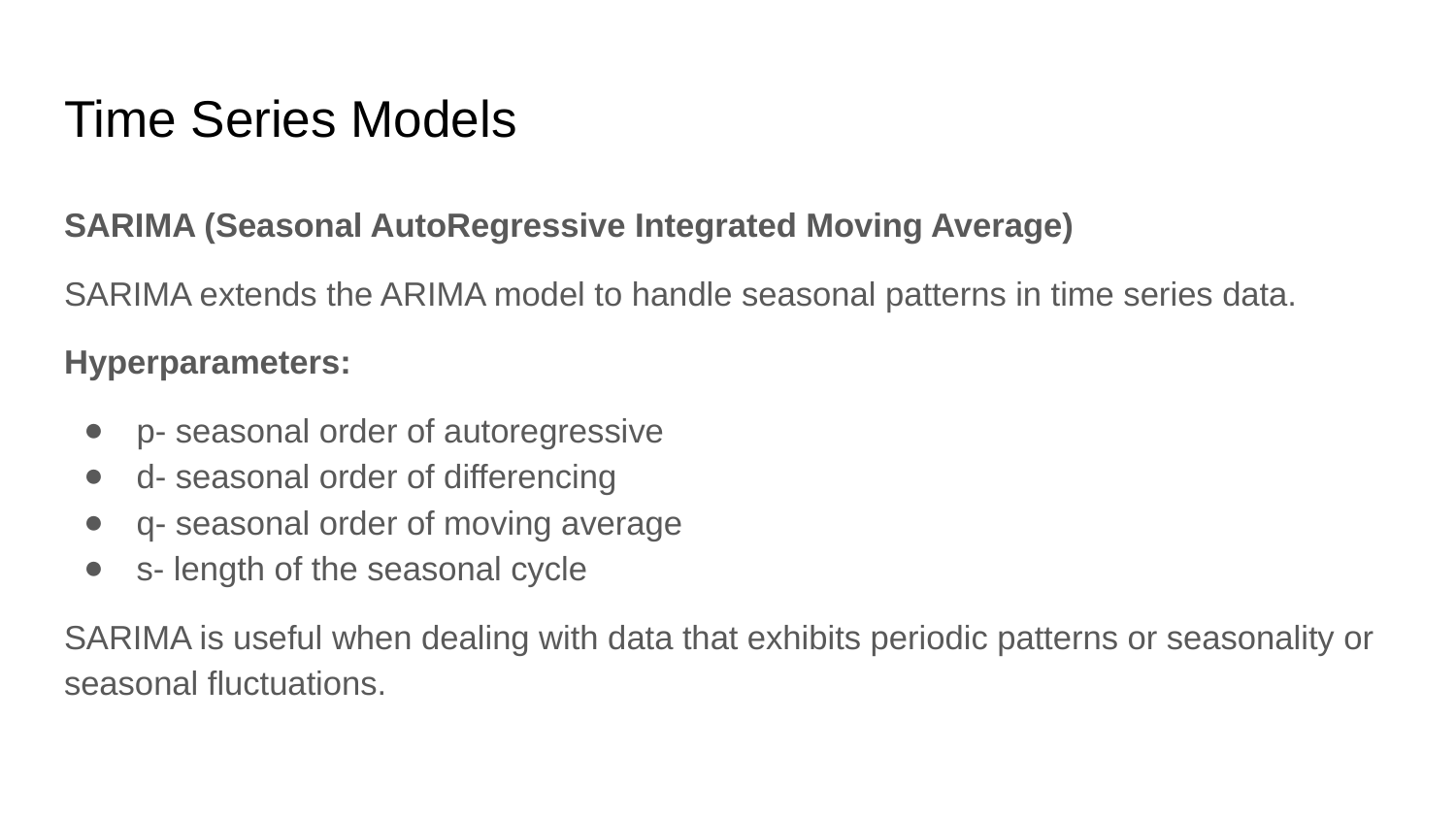

# Time Series Models
SARIMA (Seasonal AutoRegressive Integrated Moving Average)
SARIMA extends the ARIMA model to handle seasonal patterns in time series data.
Hyperparameters:
p- seasonal order of autoregressive
d- seasonal order of differencing
q- seasonal order of moving average
s- length of the seasonal cycle
SARIMA is useful when dealing with data that exhibits periodic patterns or seasonality or seasonal fluctuations.